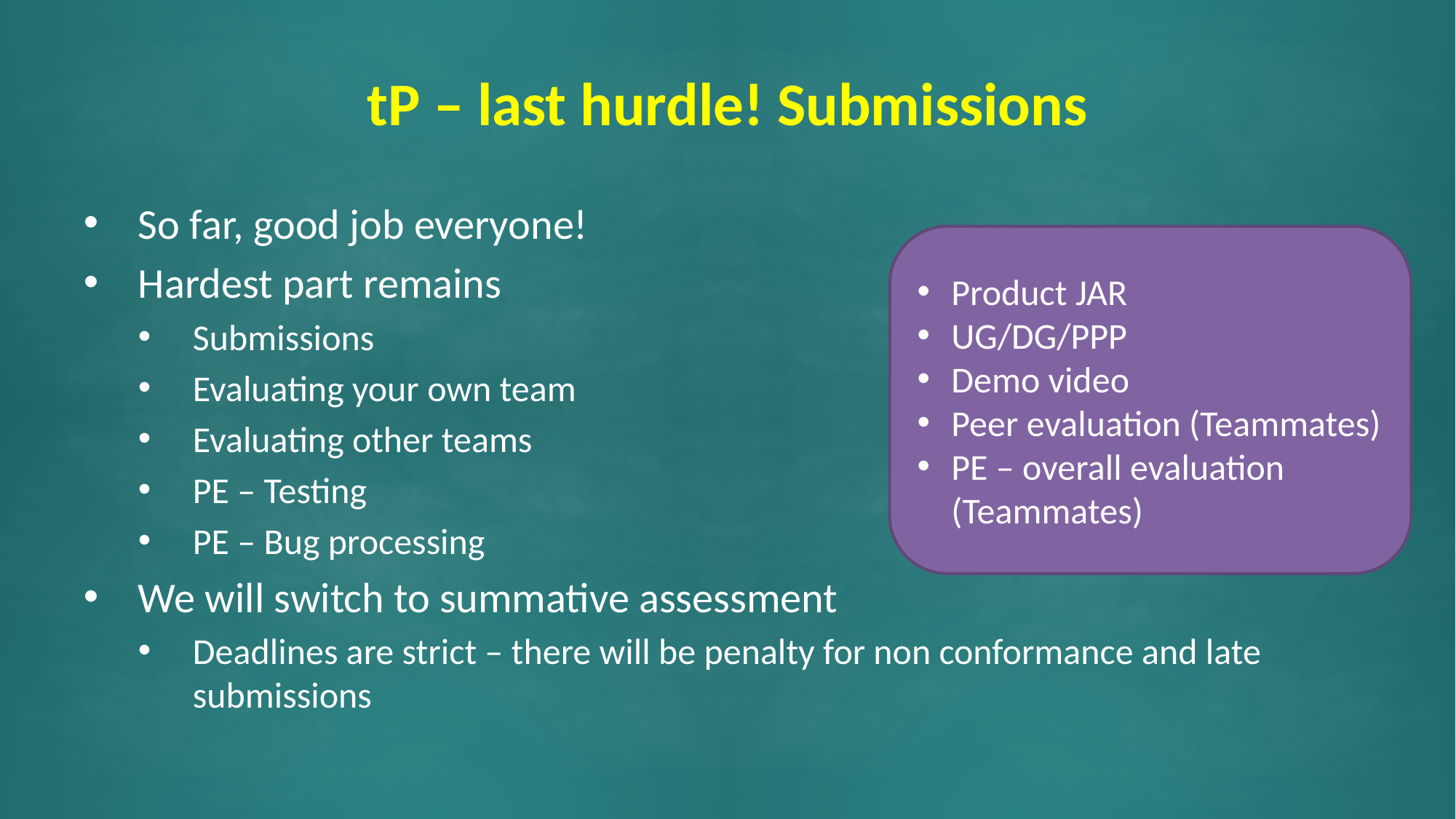

# tP – last hurdle! Submissions
So far, good job everyone!
Hardest part remains
Submissions
Evaluating your own team
Evaluating other teams
PE – Testing
PE – Bug processing
We will switch to summative assessment
Deadlines are strict – there will be penalty for non conformance and late submissions
Product JAR
UG/DG/PPP
Demo video
Peer evaluation (Teammates)
PE – overall evaluation (Teammates)